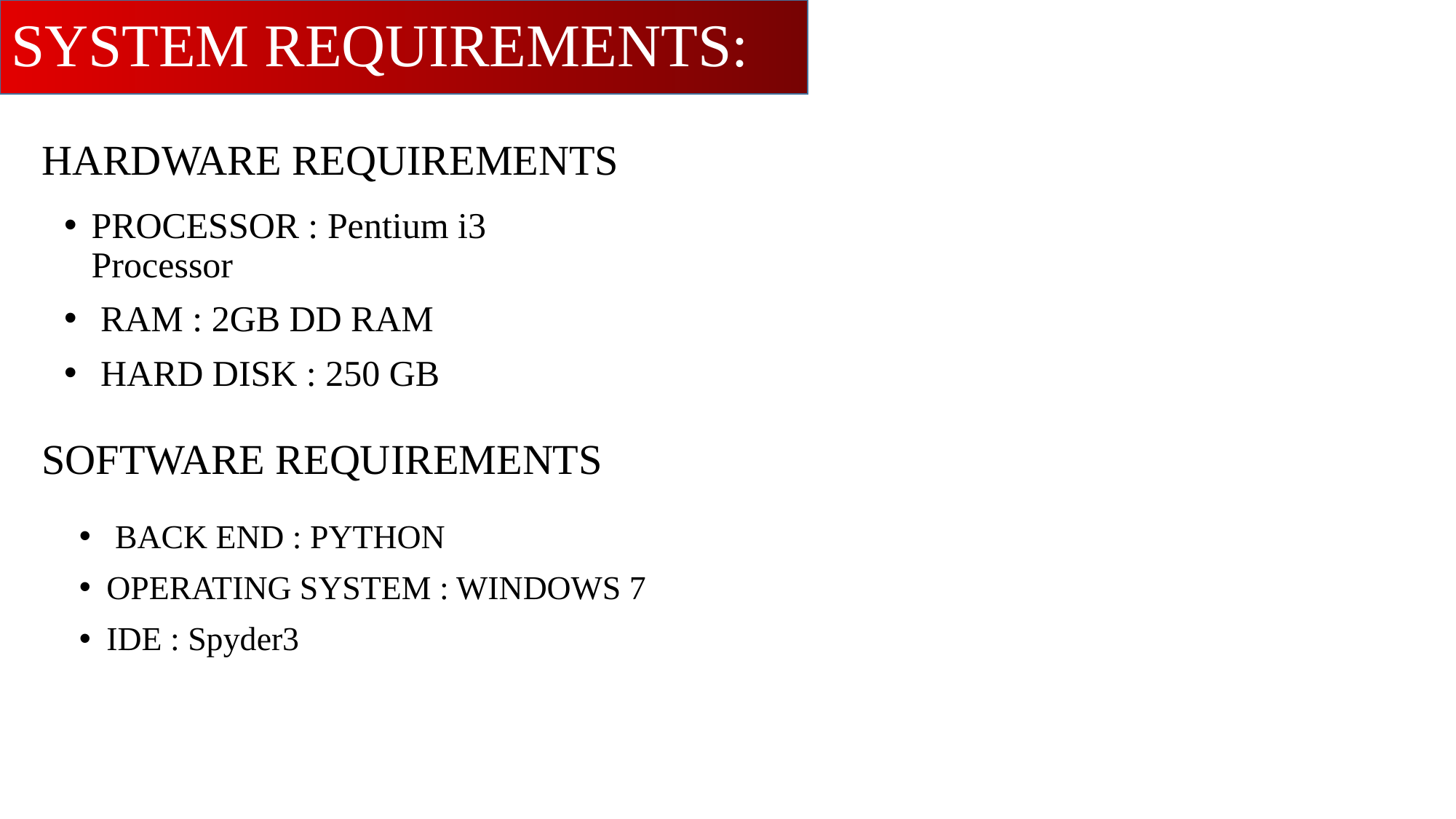

# SYSTEM REQUIREMENTS:
HARDWARE REQUIREMENTS
PROCESSOR : Pentium i3 Processor
 RAM : 2GB DD RAM
 HARD DISK : 250 GB
SOFTWARE REQUIREMENTS
 BACK END : PYTHON
OPERATING SYSTEM : WINDOWS 7
IDE : Spyder3